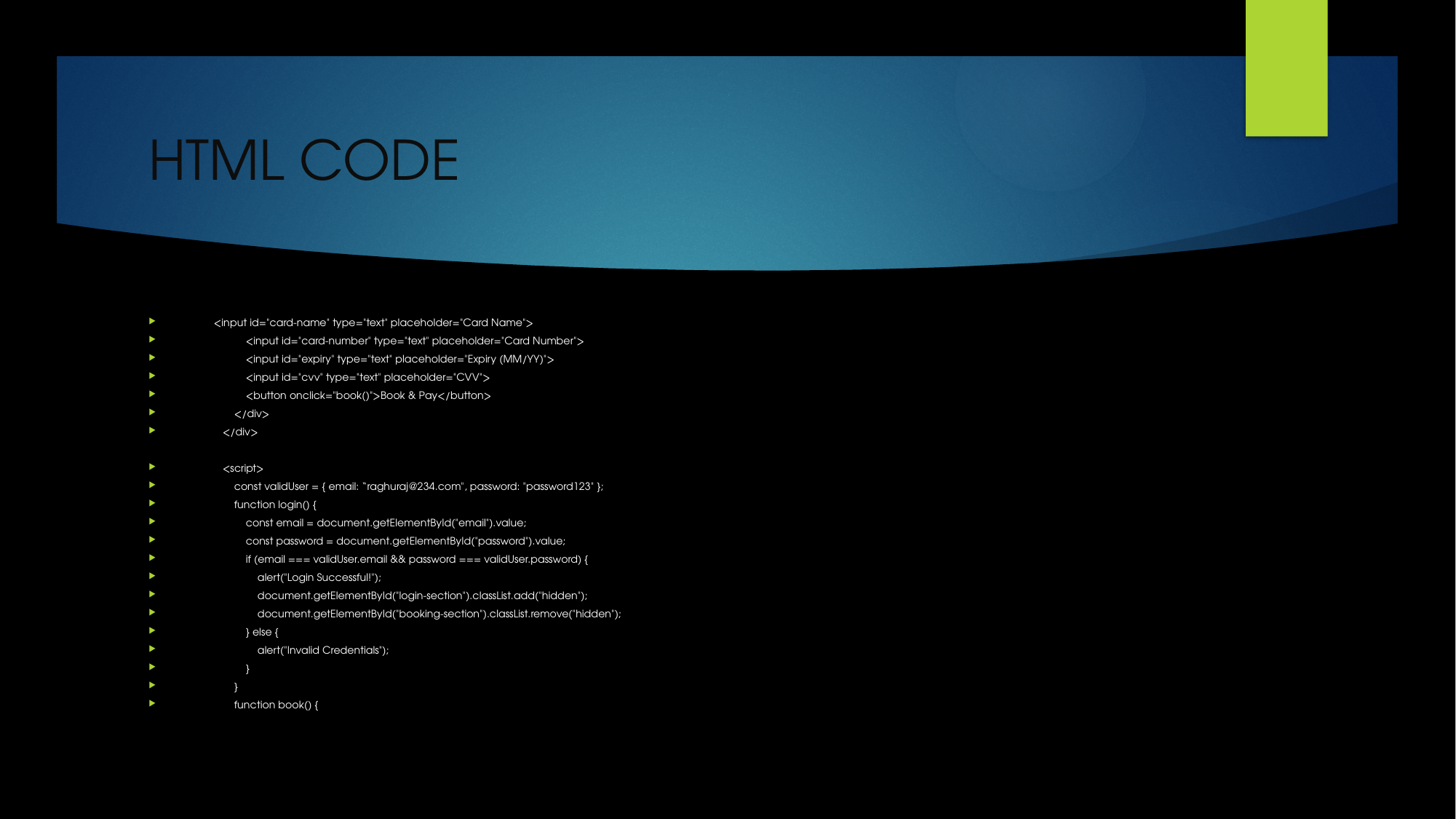

# HTML CODE
 <input id="card-name" type="text" placeholder="Card Name">
            <input id="card-number" type="text" placeholder="Card Number">
            <input id="expiry" type="text" placeholder="Expiry (MM/YY)">
            <input id="cvv" type="text" placeholder="CVV">
            <button onclick="book()">Book & Pay</button>
        </div>
    </div>

    <script>
        const validUser = { email: “raghuraj@234.com", password: "password123" };
        function login() {
            const email = document.getElementById("email").value;
            const password = document.getElementById("password").value;
            if (email === validUser.email && password === validUser.password) {
                alert("Login Successful!");
                document.getElementById("login-section").classList.add("hidden");
                document.getElementById("booking-section").classList.remove("hidden");
            } else {
                alert("Invalid Credentials");
            }
        }
        function book() {